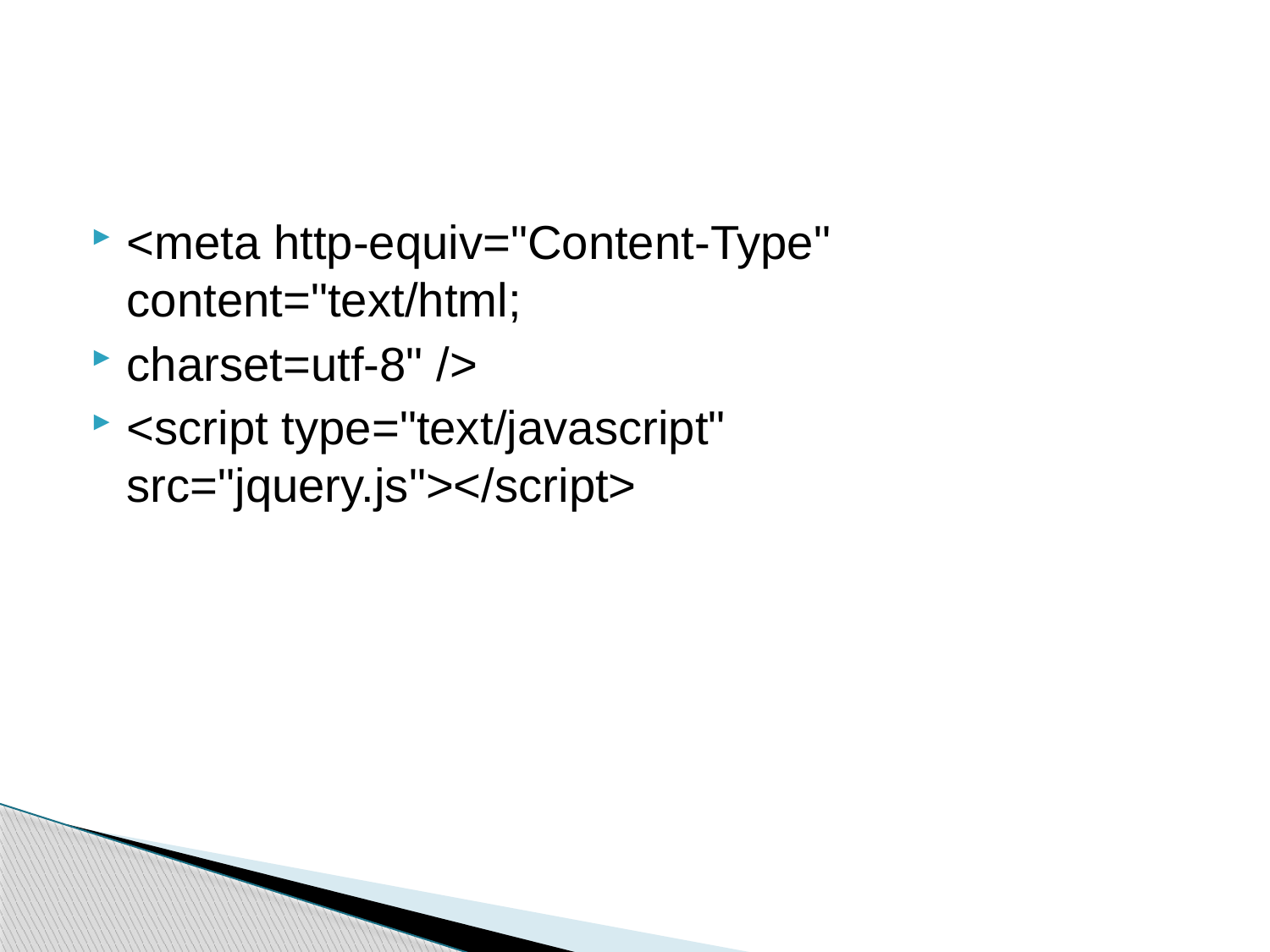

#
<meta http-equiv="Content-Type" content="text/html;
charset=utf-8" />
<script type="text/javascript" src="jquery.js"></script>